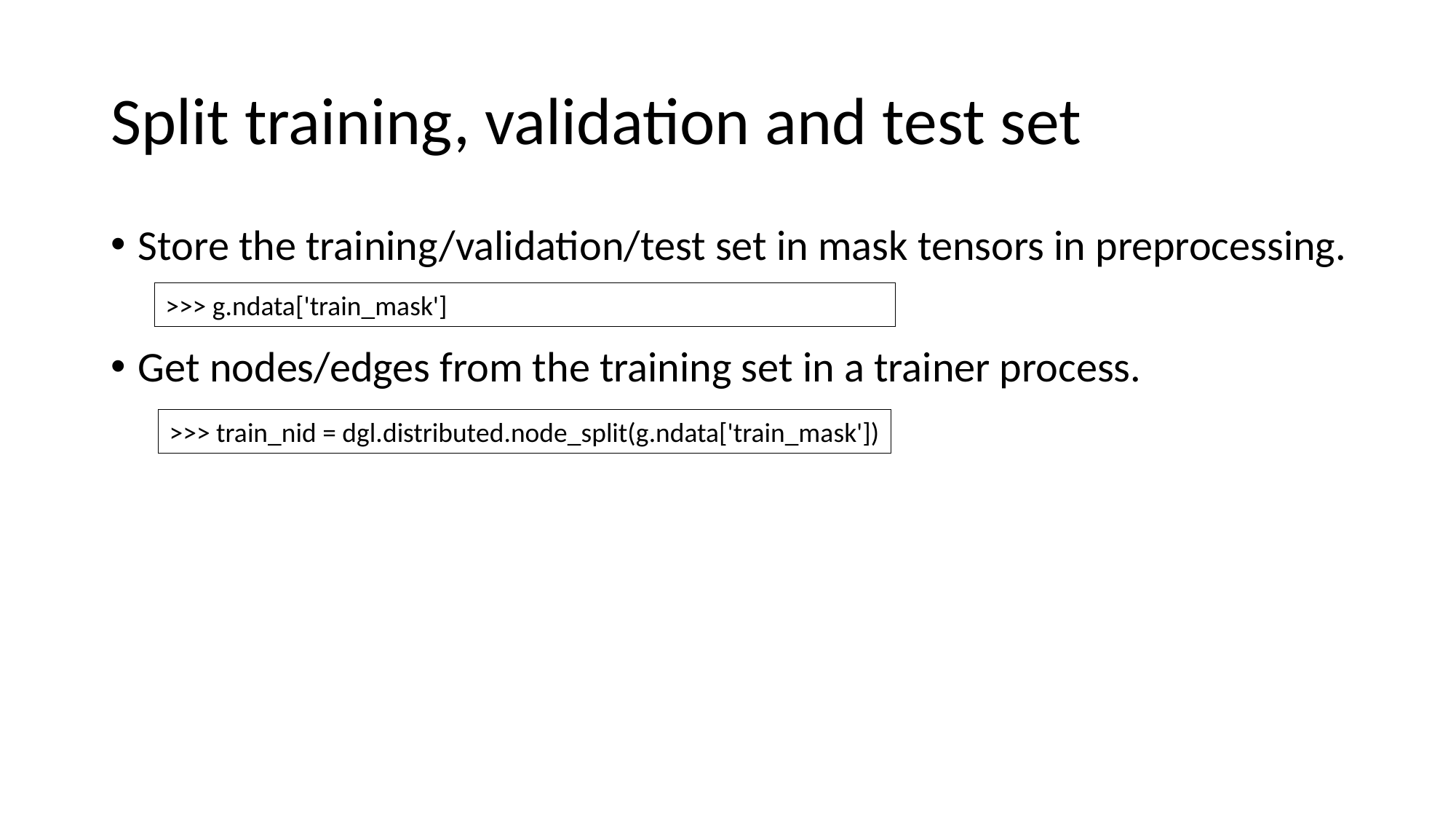

# Split training, validation and test set
Store the training/validation/test set in mask tensors in preprocessing.

Get nodes/edges from the training set in a trainer process.

>>> g.ndata['train_mask']
>>> train_nid = dgl.distributed.node_split(g.ndata['train_mask'])